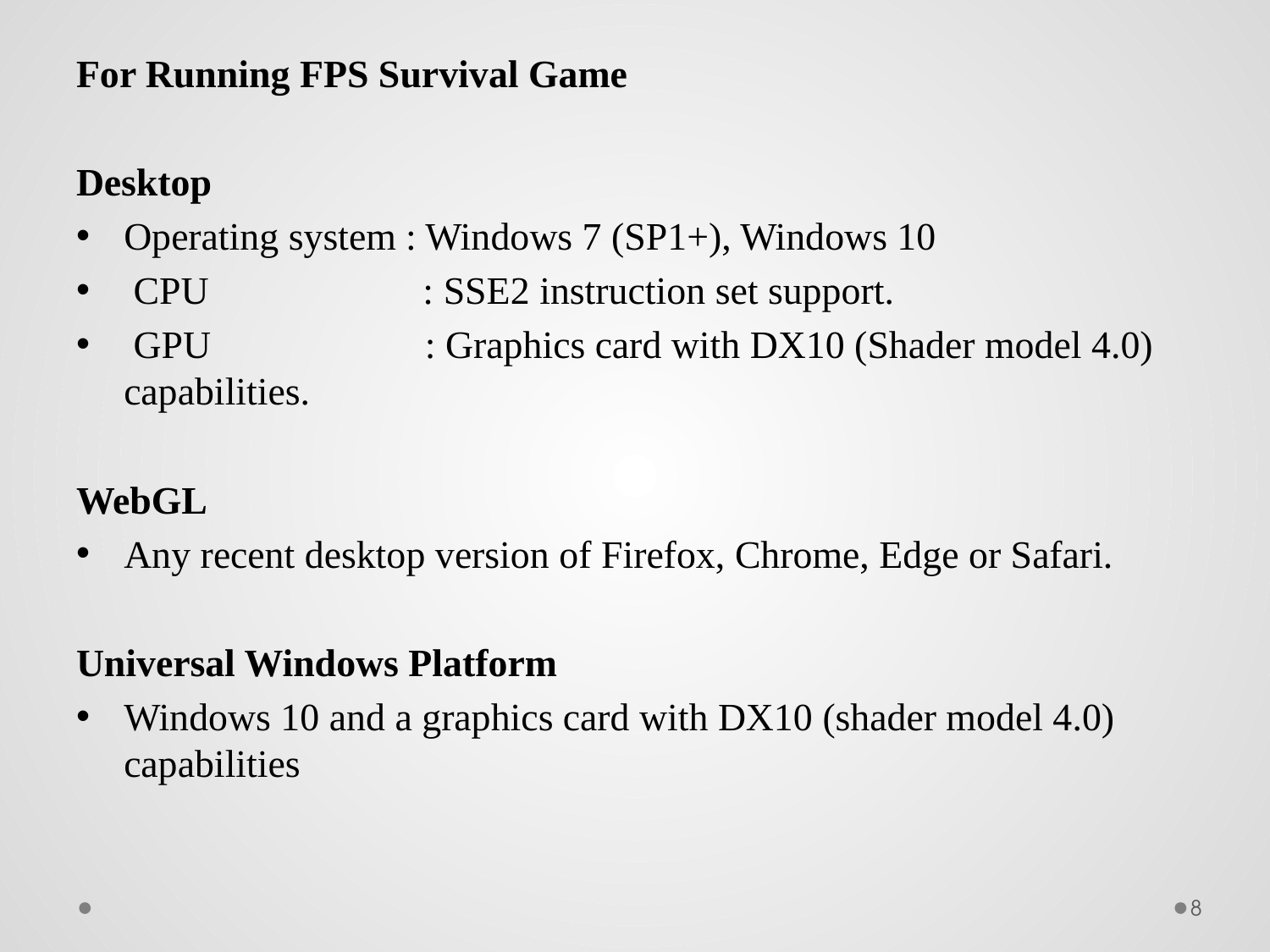

For Running FPS Survival Game

Desktop
Operating system : Windows 7 (SP1+), Windows 10
 CPU                      : SSE2 instruction set support.
 GPU                      : Graphics card with DX10 (Shader model 4.0) capabilities.

WebGL
Any recent desktop version of Firefox, Chrome, Edge or Safari.

Universal Windows Platform
Windows 10 and a graphics card with DX10 (shader model 4.0) capabilities

8